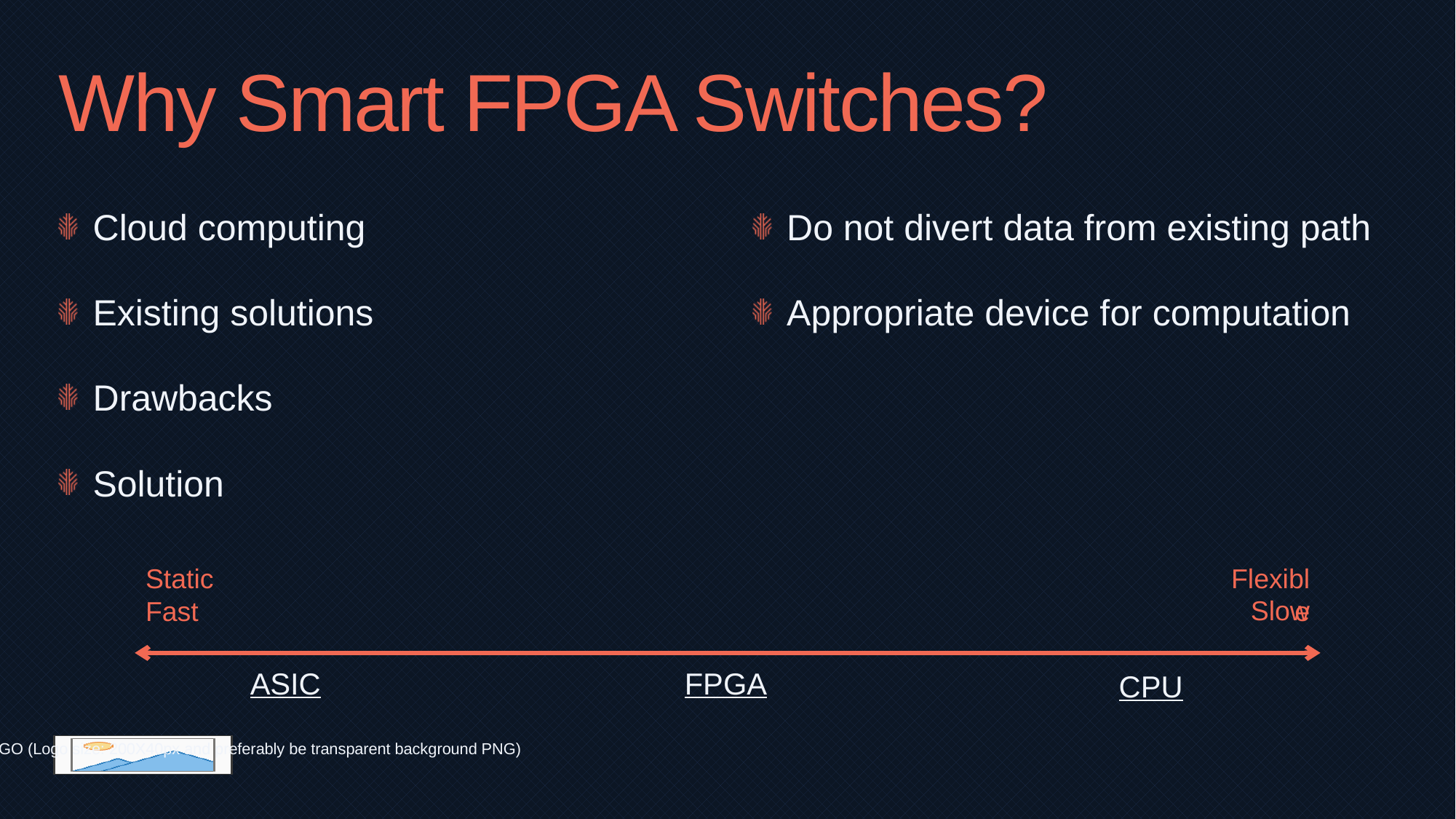

# Why Smart FPGA Switches?
Do not divert data from existing path
Appropriate device for computation
Cloud computing
Existing solutions
Drawbacks
Solution
Flexible
Static
Slow
Fast
ASIC
FPGA
CPU